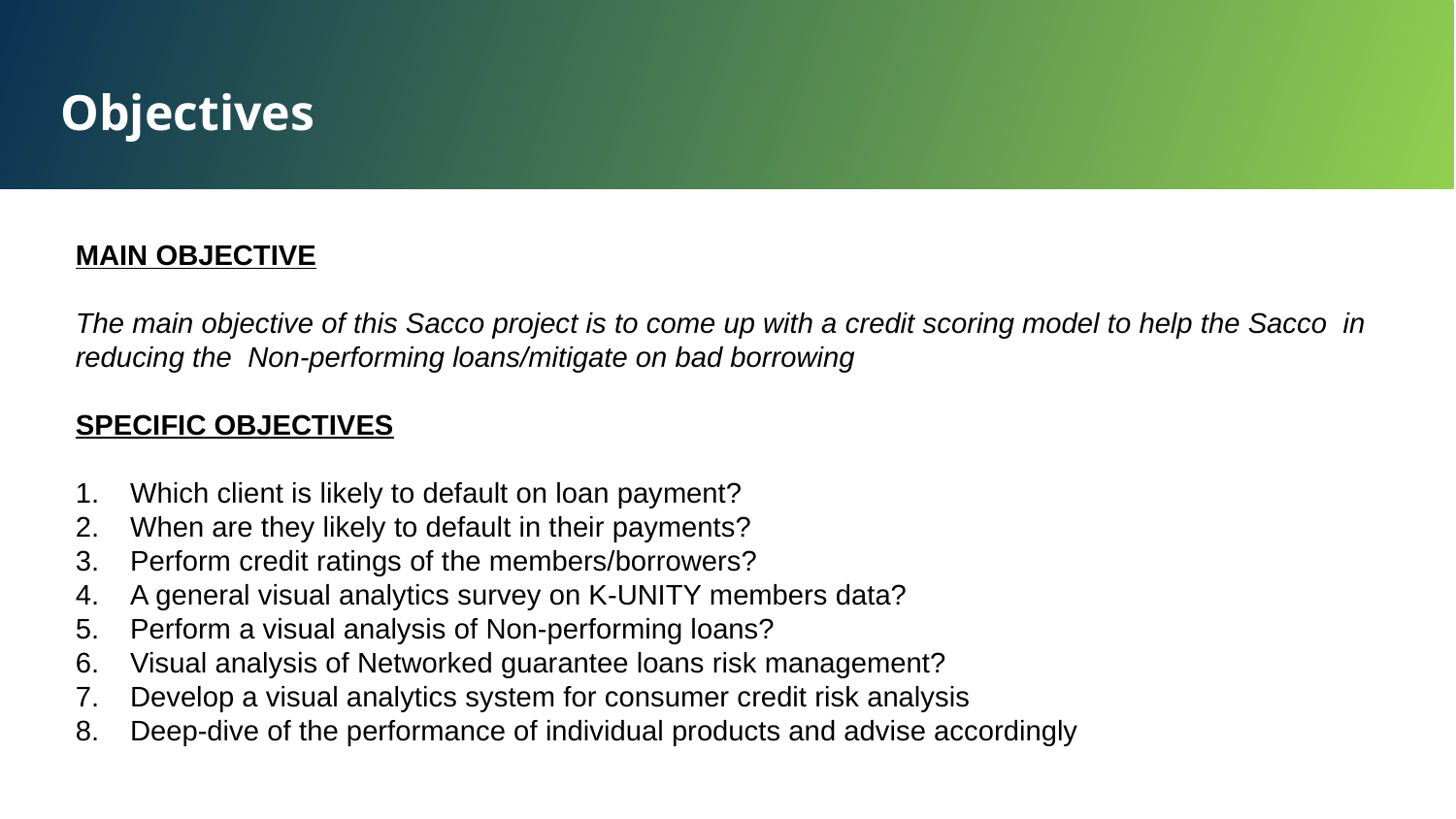

Objectives
MAIN OBJECTIVE

The main objective of this Sacco project is to come up with a credit scoring model to help the Sacco  in reducing the  Non-performing loans/mitigate on bad borrowing

SPECIFIC OBJECTIVES

Which client is likely to default on loan payment?
When are they likely to default in their payments?
Perform credit ratings of the members/borrowers?
A general visual analytics survey on K-UNITY members data?
Perform a visual analysis of Non-performing loans?
Visual analysis of Networked guarantee loans risk management?
Develop a visual analytics system for consumer credit risk analysis
Deep-dive of the performance of individual products and advise accordingly